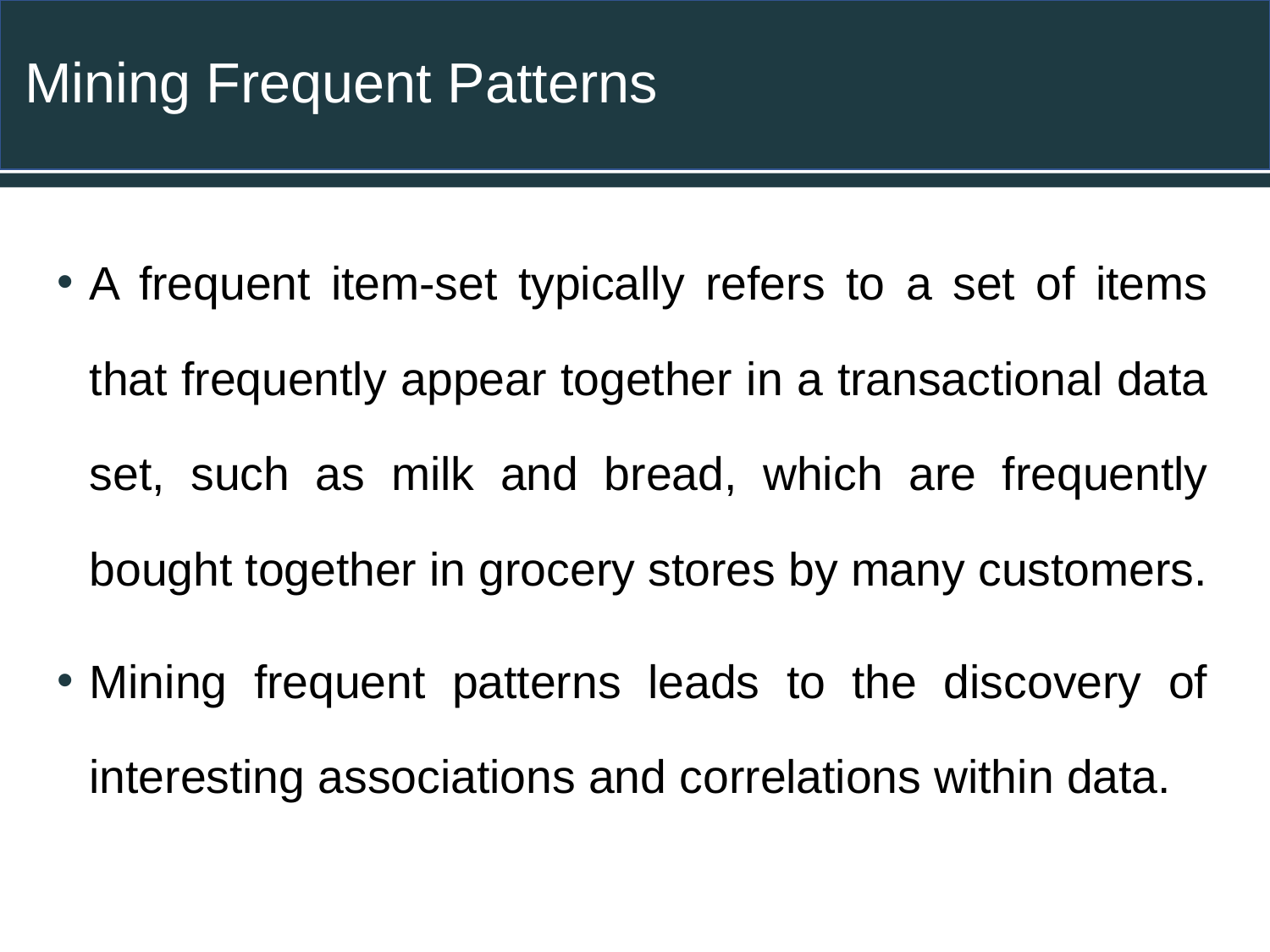

# Mining Frequent Patterns
A frequent item-set typically refers to a set of items that frequently appear together in a transactional data set, such as milk and bread, which are frequently bought together in grocery stores by many customers.
Mining frequent patterns leads to the discovery of interesting associations and correlations within data.